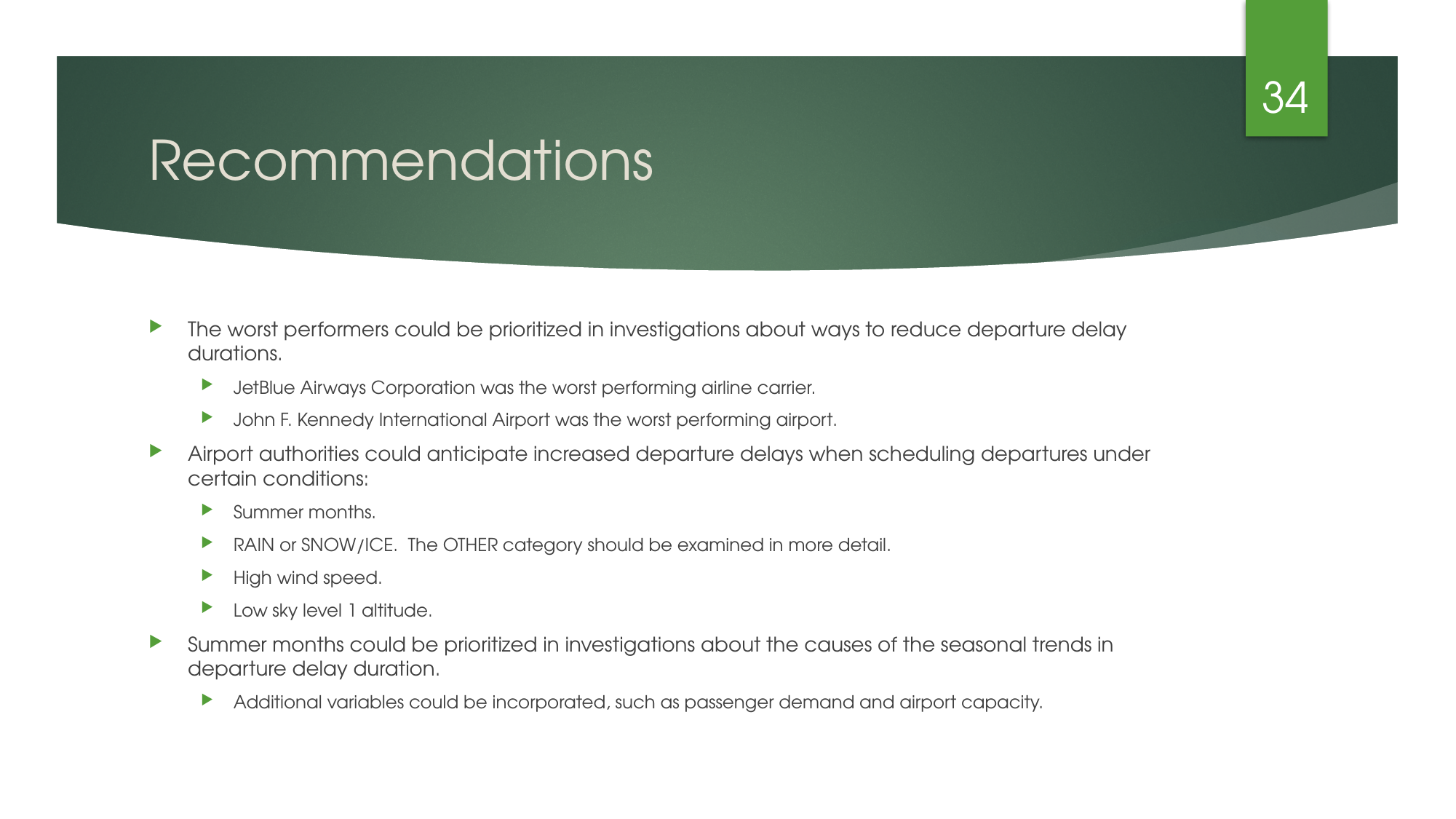

34
# Recommendations
The worst performers could be prioritized in investigations about ways to reduce departure delay durations.
JetBlue Airways Corporation was the worst performing airline carrier.
John F. Kennedy International Airport was the worst performing airport.
Airport authorities could anticipate increased departure delays when scheduling departures under certain conditions:
Summer months.
RAIN or SNOW/ICE.  The OTHER category should be examined in more detail.
High wind speed.
Low sky level 1 altitude.
Summer months could be prioritized in investigations about the causes of the seasonal trends in departure delay duration.
Additional variables could be incorporated, such as passenger demand and airport capacity.